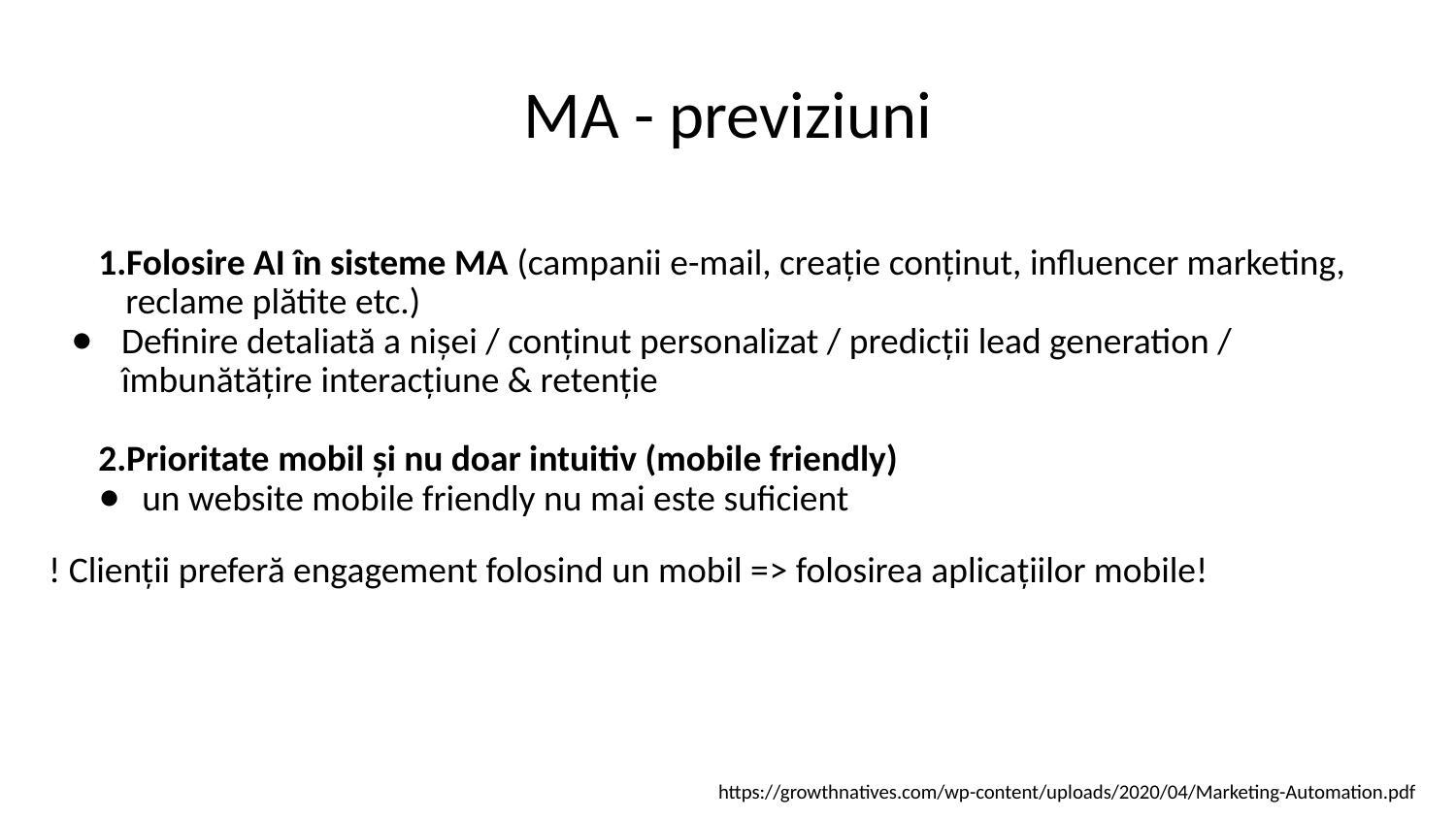

# MA - previziuni
Folosire AI în sisteme MA (campanii e-mail, creație conținut, influencer marketing, reclame plătite etc.)
Definire detaliată a nișei / conținut personalizat / predicții lead generation / îmbunătățire interacțiune & retenție

Prioritate mobil și nu doar intuitiv (mobile friendly)
  un website mobile friendly nu mai este suficient
! Clienții preferă engagement folosind un mobil => folosirea aplicațiilor mobile!
https://growthnatives.com/wp-content/uploads/2020/04/Marketing-Automation.pdf